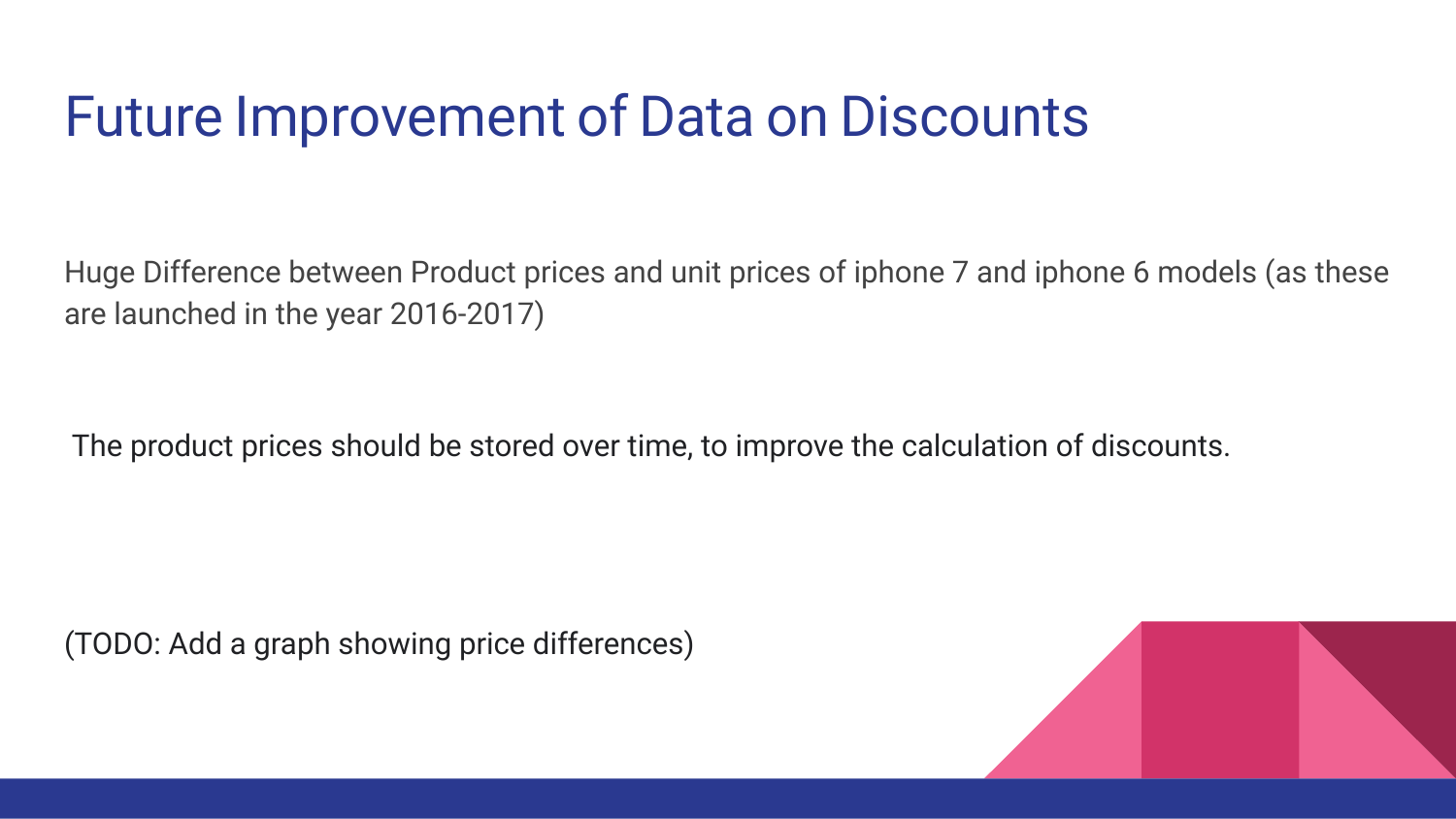

# Future Improvement of Data on Discounts

Huge Difference between Product prices and unit prices of iphone 7 and iphone 6 models (as these are launched in the year 2016-2017)

 The product prices should be stored over time, to improve the calculation of discounts.

(TODO: Add a graph showing price differences)